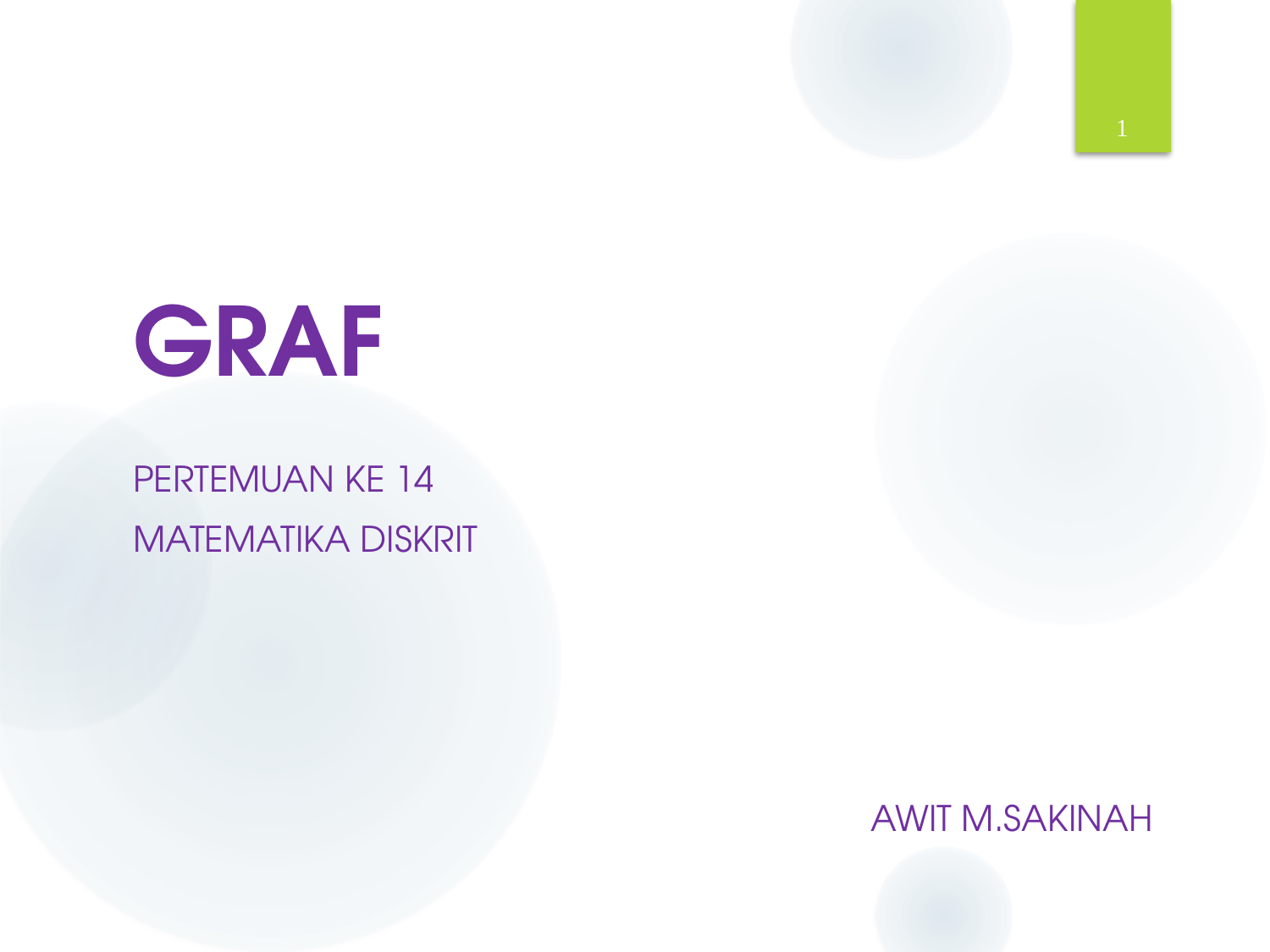

# GRAF
1
Pertemuan Ke 14
Matematika Diskrit

Awit M.Sakinah